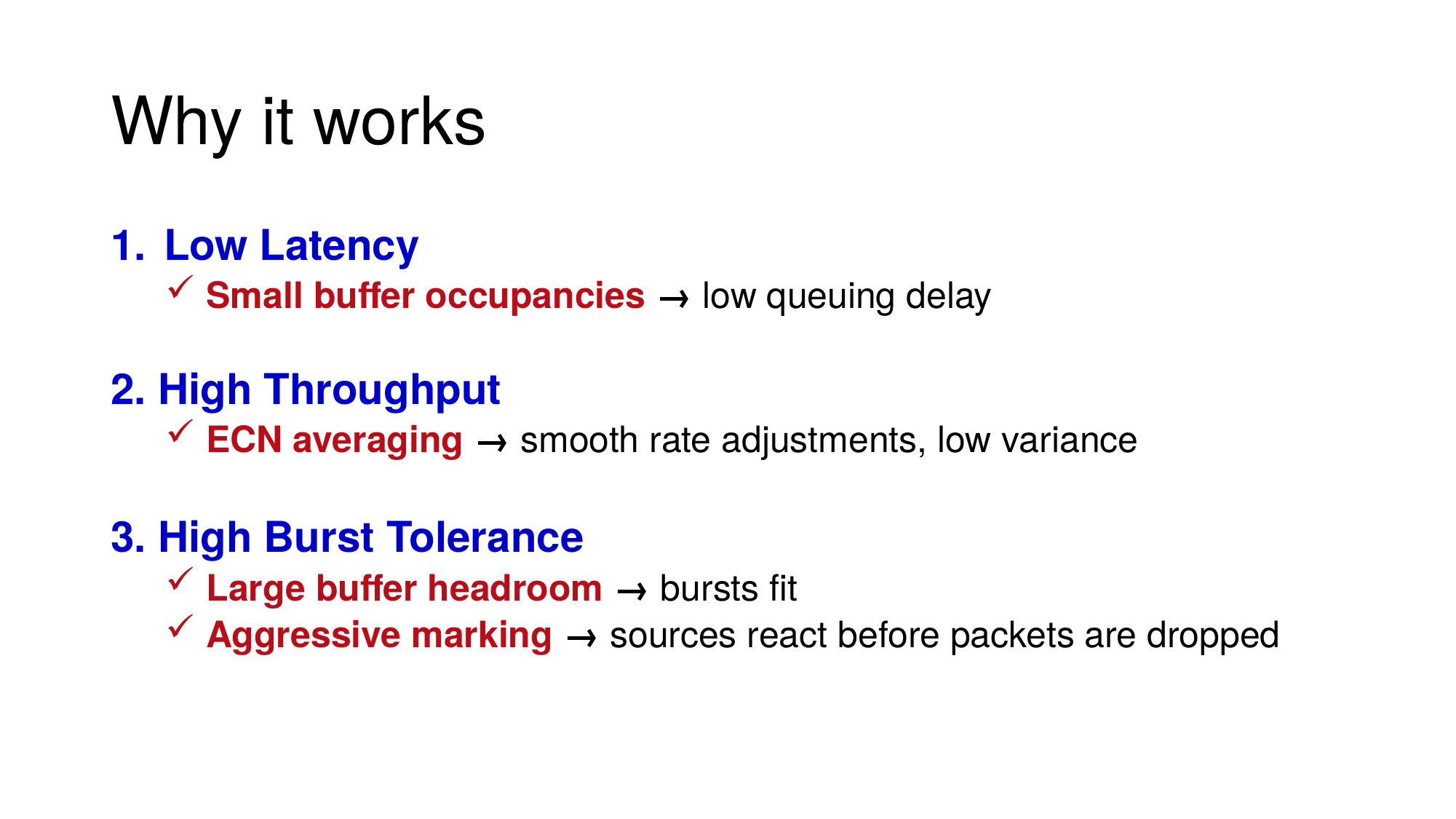

# Why it works
 Low Latency
Small buffer occupancies → low queuing delay

2. High Throughput
ECN averaging → smooth rate adjustments, low variance

3. High Burst Tolerance
Large buffer headroom → bursts fit
Aggressive marking → sources react before packets are dropped